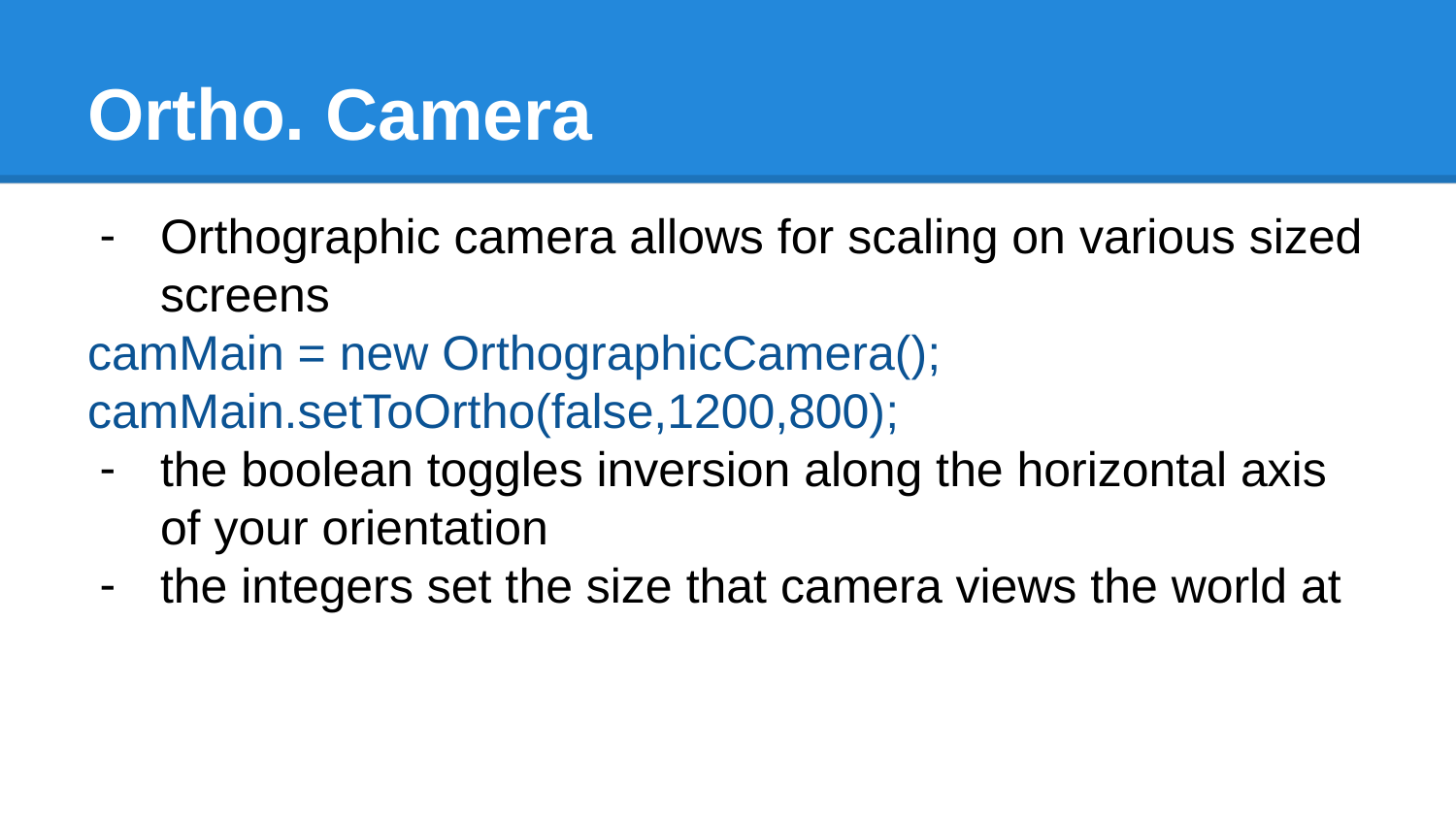

# Ortho. Camera
Orthographic camera allows for scaling on various sized screens
camMain = new OrthographicCamera();
camMain.setToOrtho(false,1200,800);
the boolean toggles inversion along the horizontal axis of your orientation
the integers set the size that camera views the world at